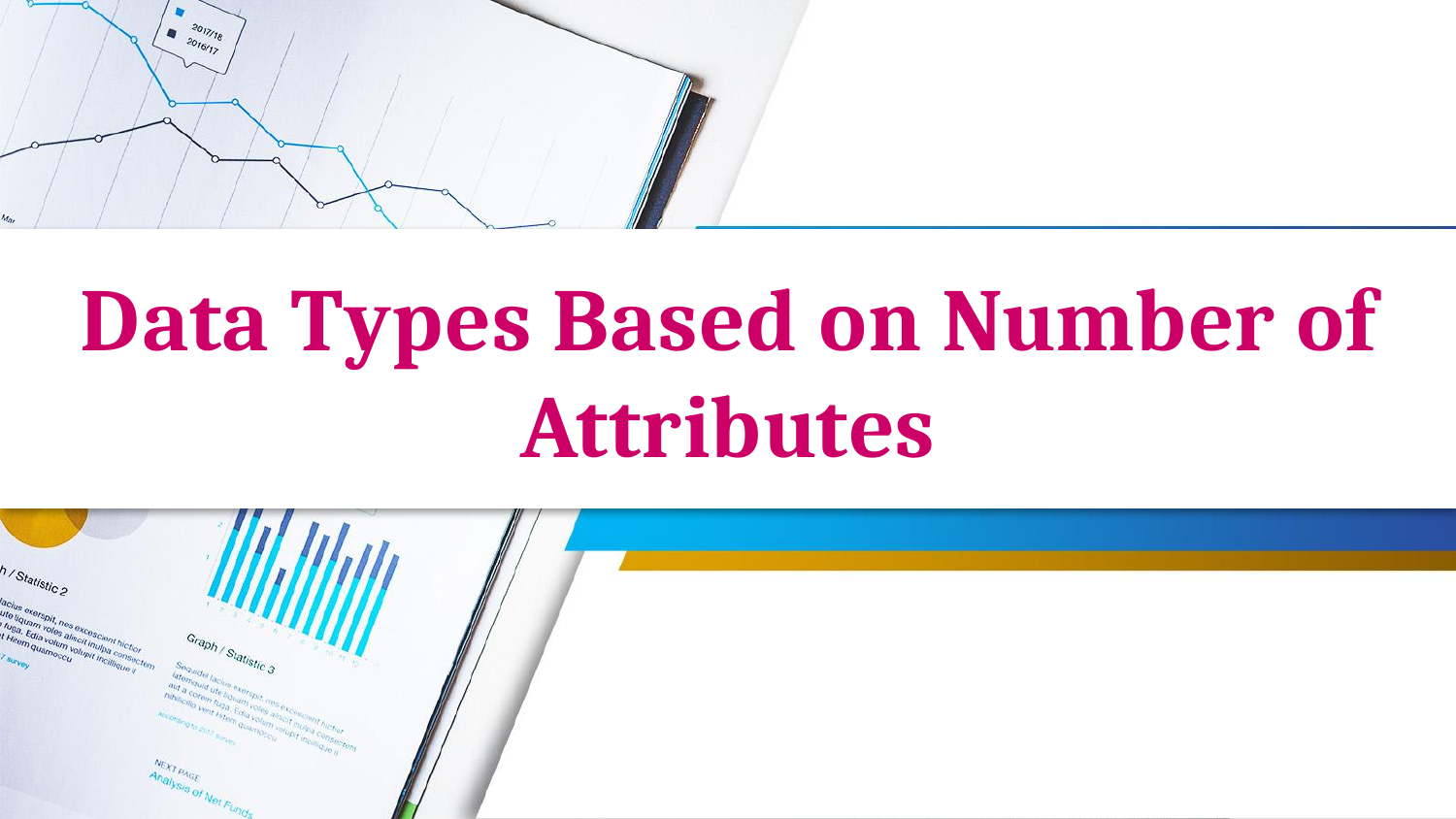

# Data Types Based on Number of Attributes